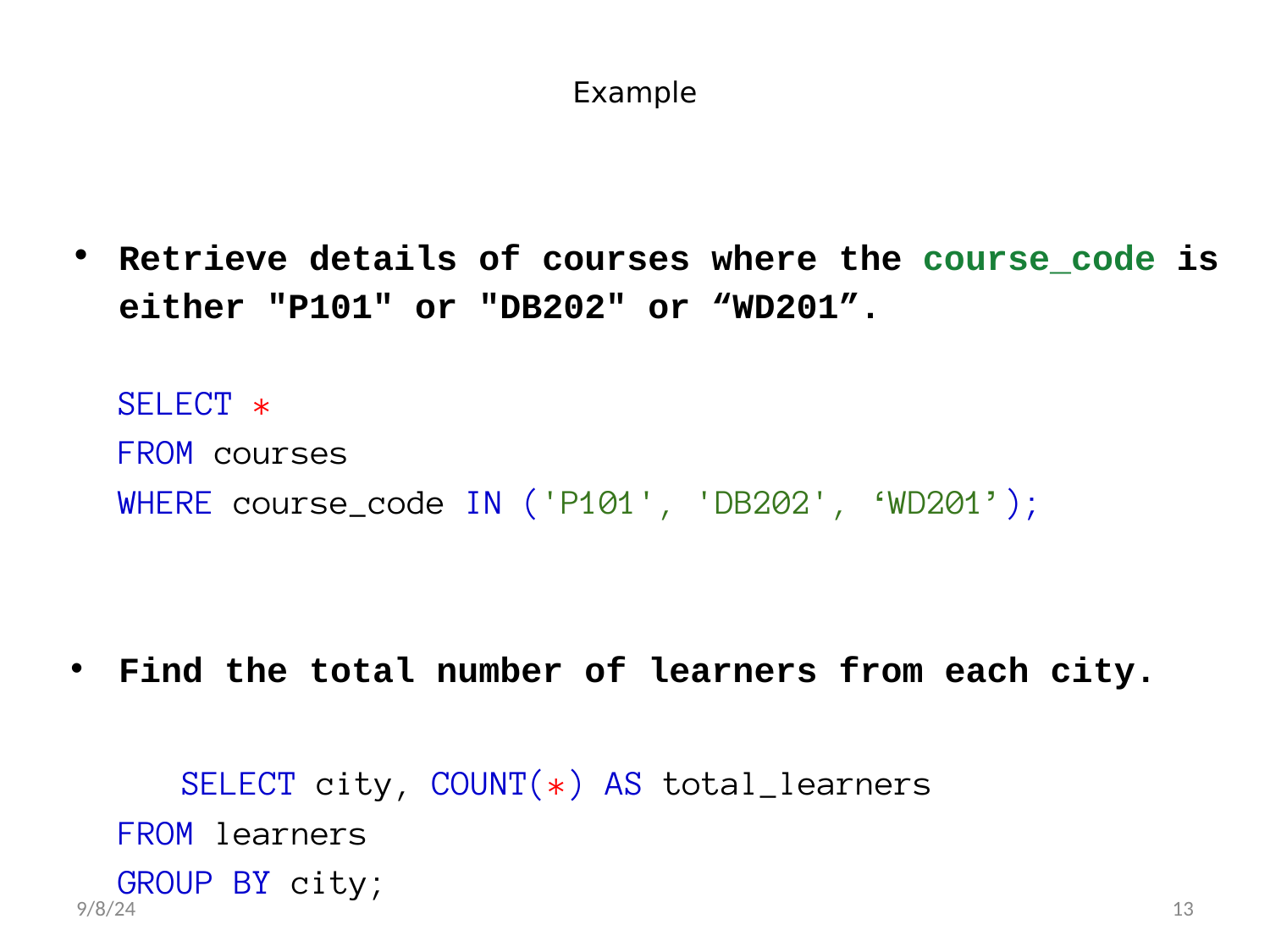

# Example

Retrieve details of courses where the course_code is either "P101" or "DB202" or “WD201”.

SELECT *
FROM courses
WHERE course_code IN ('P101', 'DB202', ‘WD201’);

Find the total number of learners from each city.

	SELECT city, COUNT(*) AS total_learners
FROM learners
GROUP BY city;

9/8/24
13